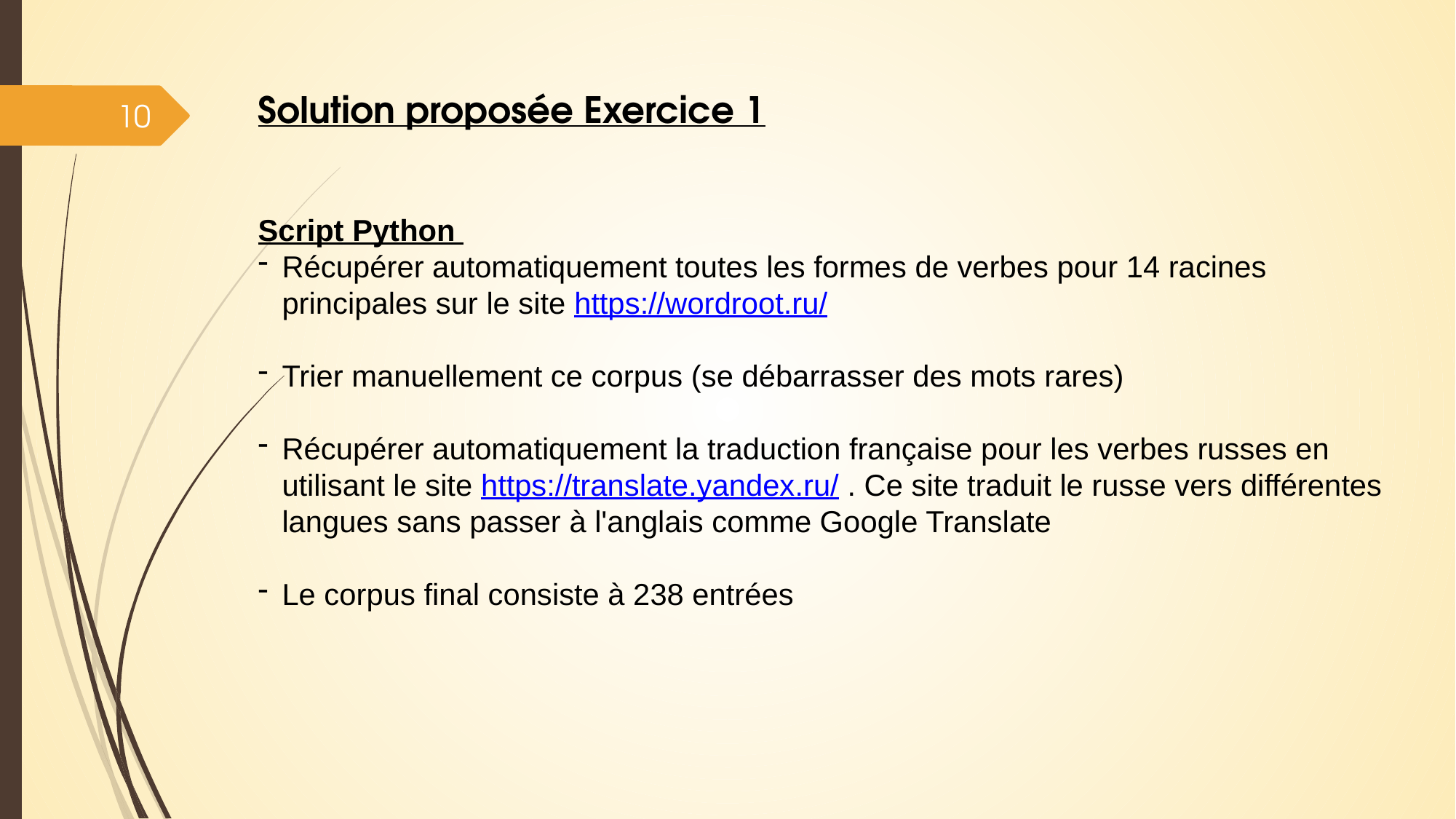

Solution proposée Exercice 1

Script Python
Récupérer automatiquement toutes les formes de verbes pour 14 racines principales sur le site https://wordroot.ru/

Trier manuellement ce corpus (se débarrasser des mots rares)

Récupérer automatiquement la traduction française pour les verbes russes en utilisant le site https://translate.yandex.ru/ . Ce site traduit le russe vers différentes langues sans passer à l'anglais comme Google Translate

Le corpus final consiste à 238 entrées

10